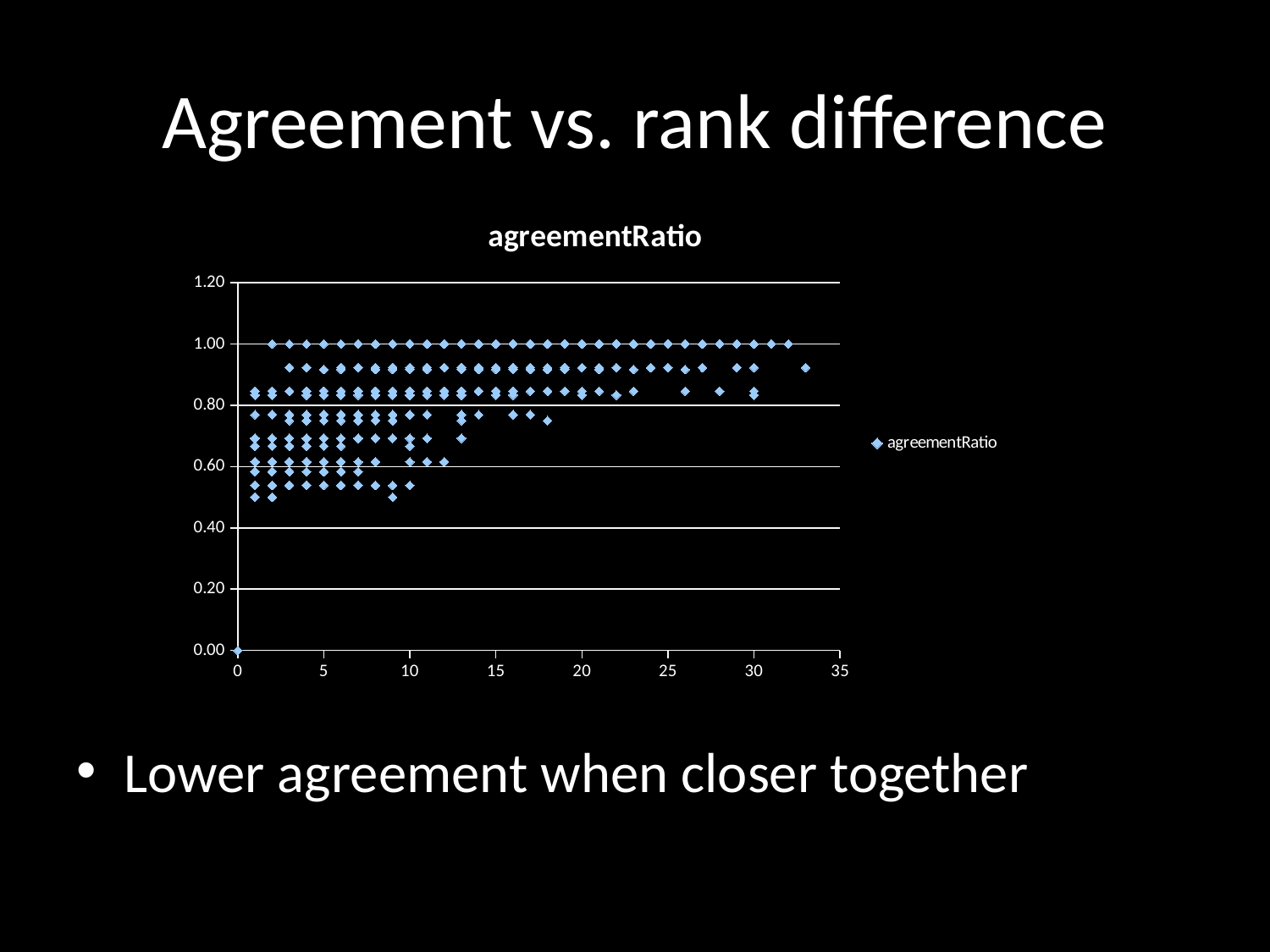

# Agreement vs. rank difference

### Chart:

| Category | agreementRatio |
|---|---|
Lower agreement when closer together